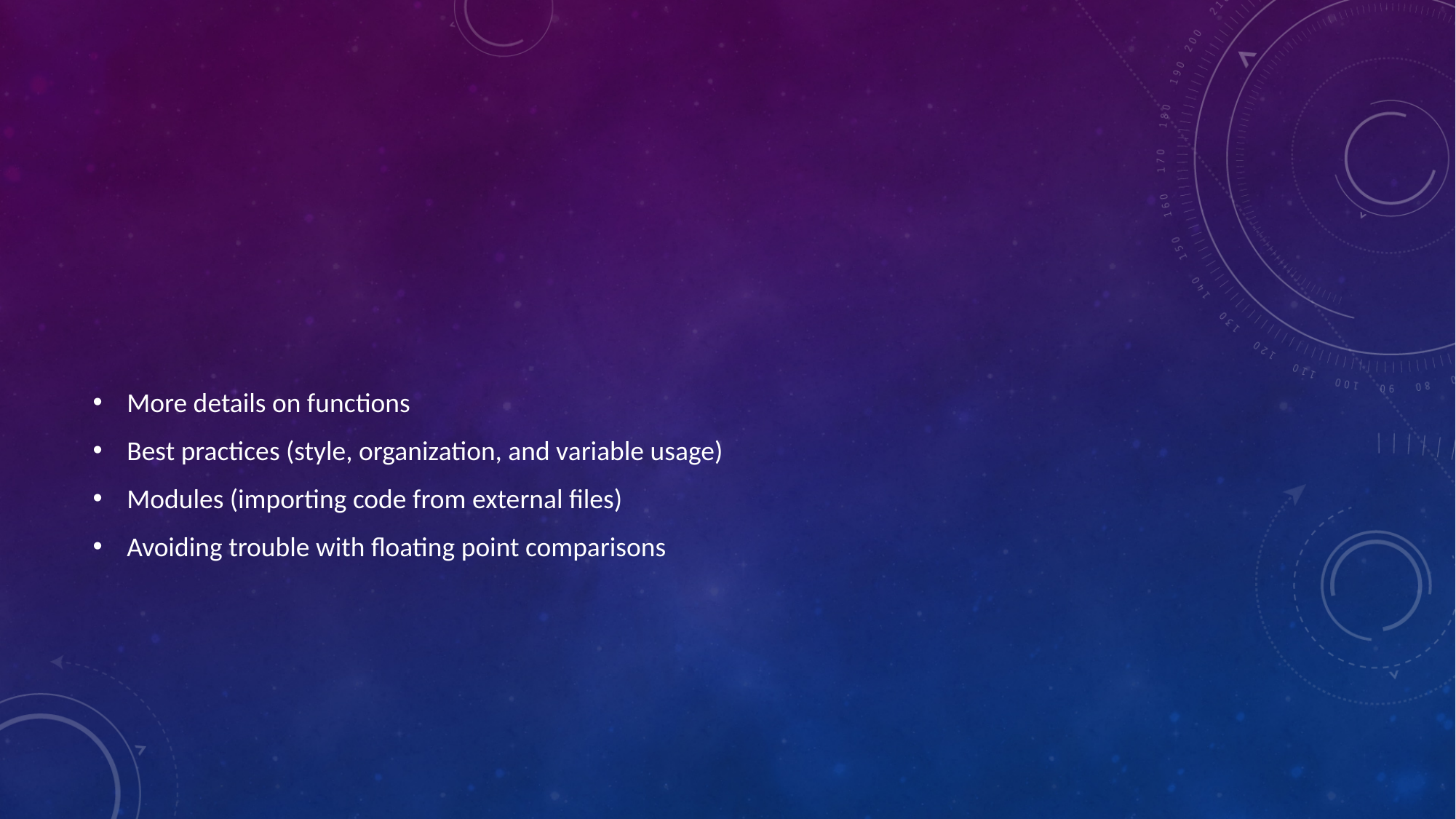

#
More details on functions
Best practices (style, organization, and variable usage)
Modules (importing code from external files)
Avoiding trouble with floating point comparisons